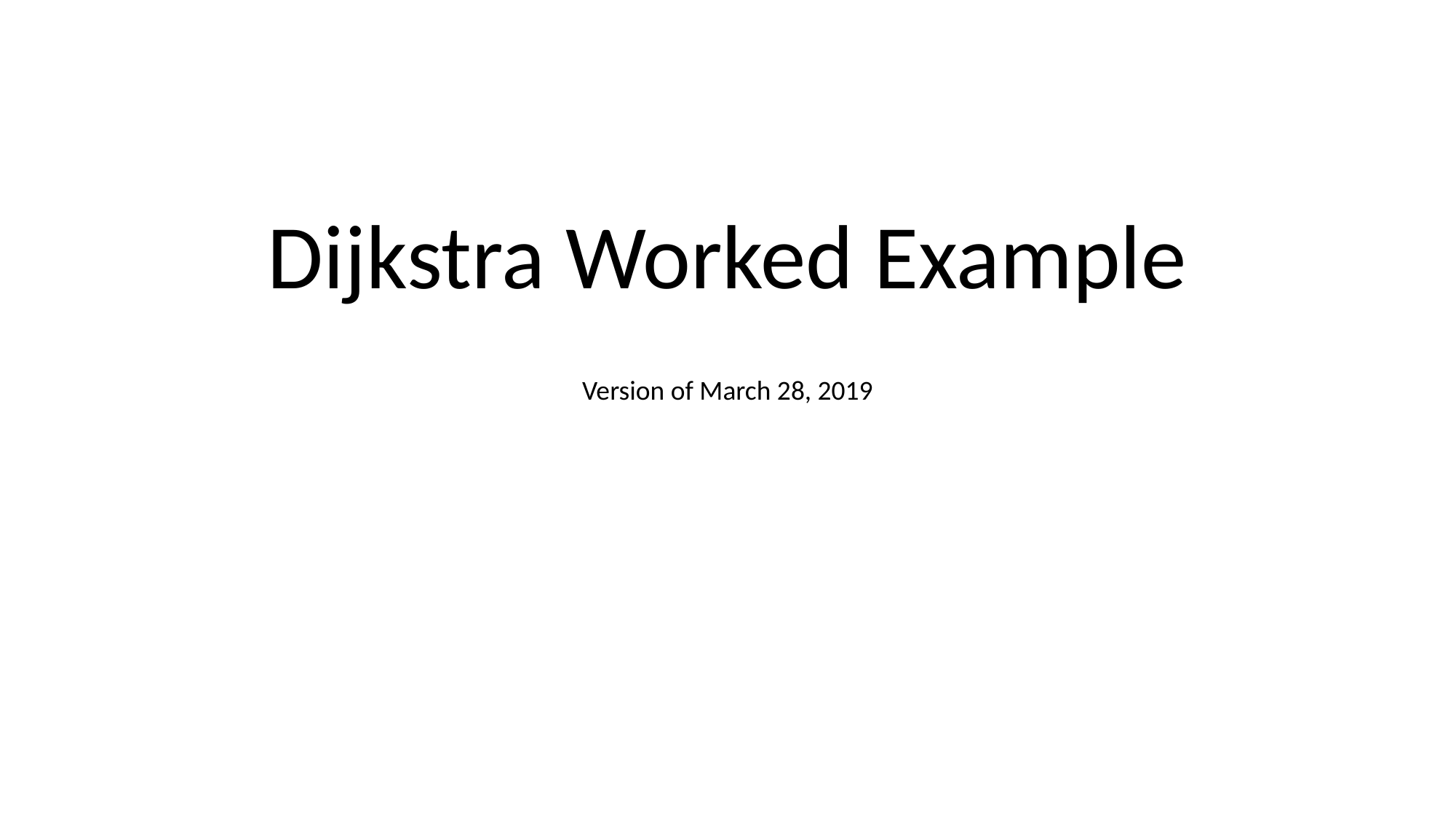

# Dijkstra Worked Example
Version of March 28, 2019